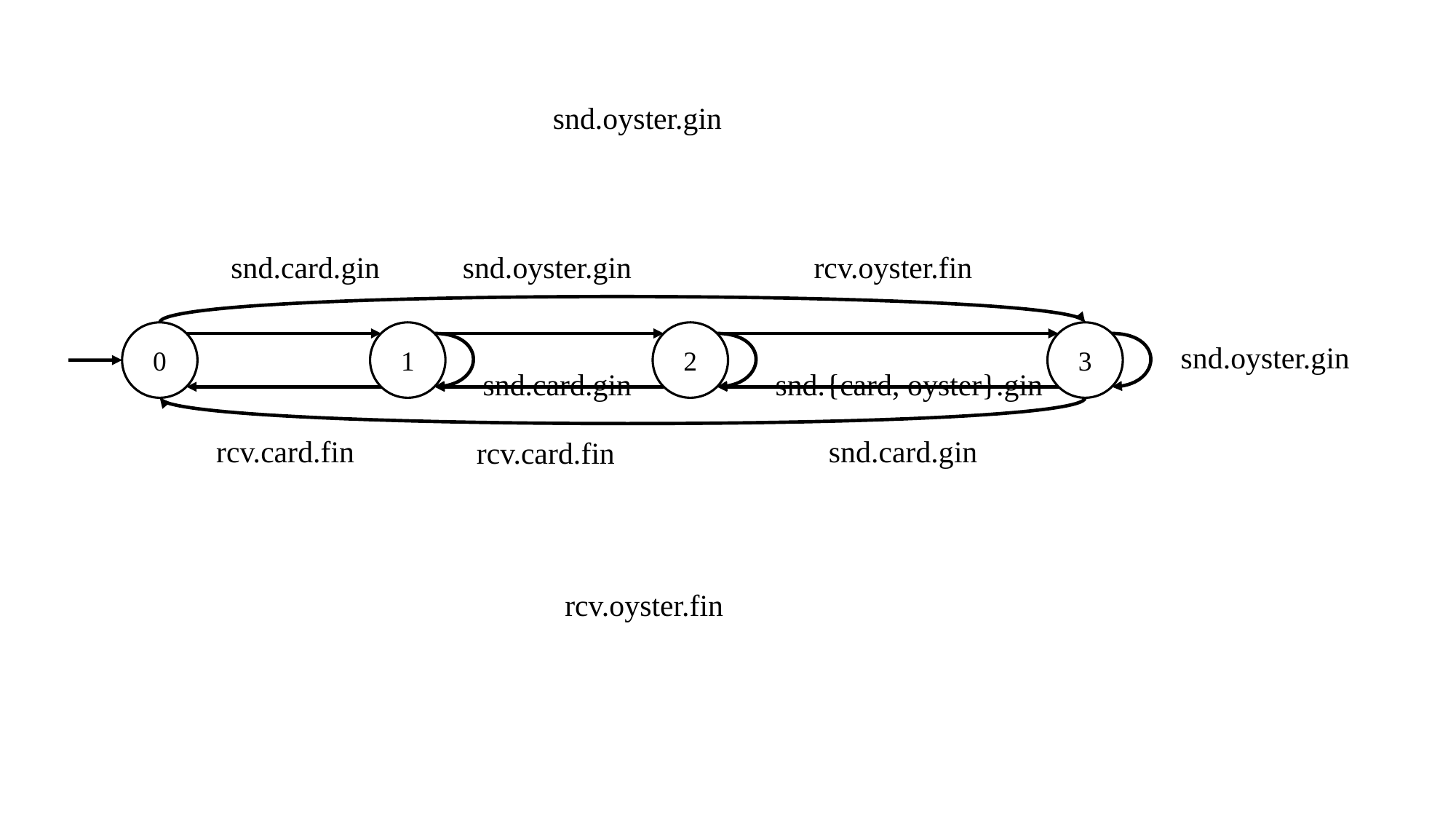

snd.oyster.gin
snd.oyster.gin
snd.card.gin
rcv.oyster.fin
0
1
2
3
snd.oyster.gin
snd.card.gin
snd.{card, oyster}.gin
rcv.card.fin
snd.card.gin
rcv.card.fin
rcv.oyster.fin